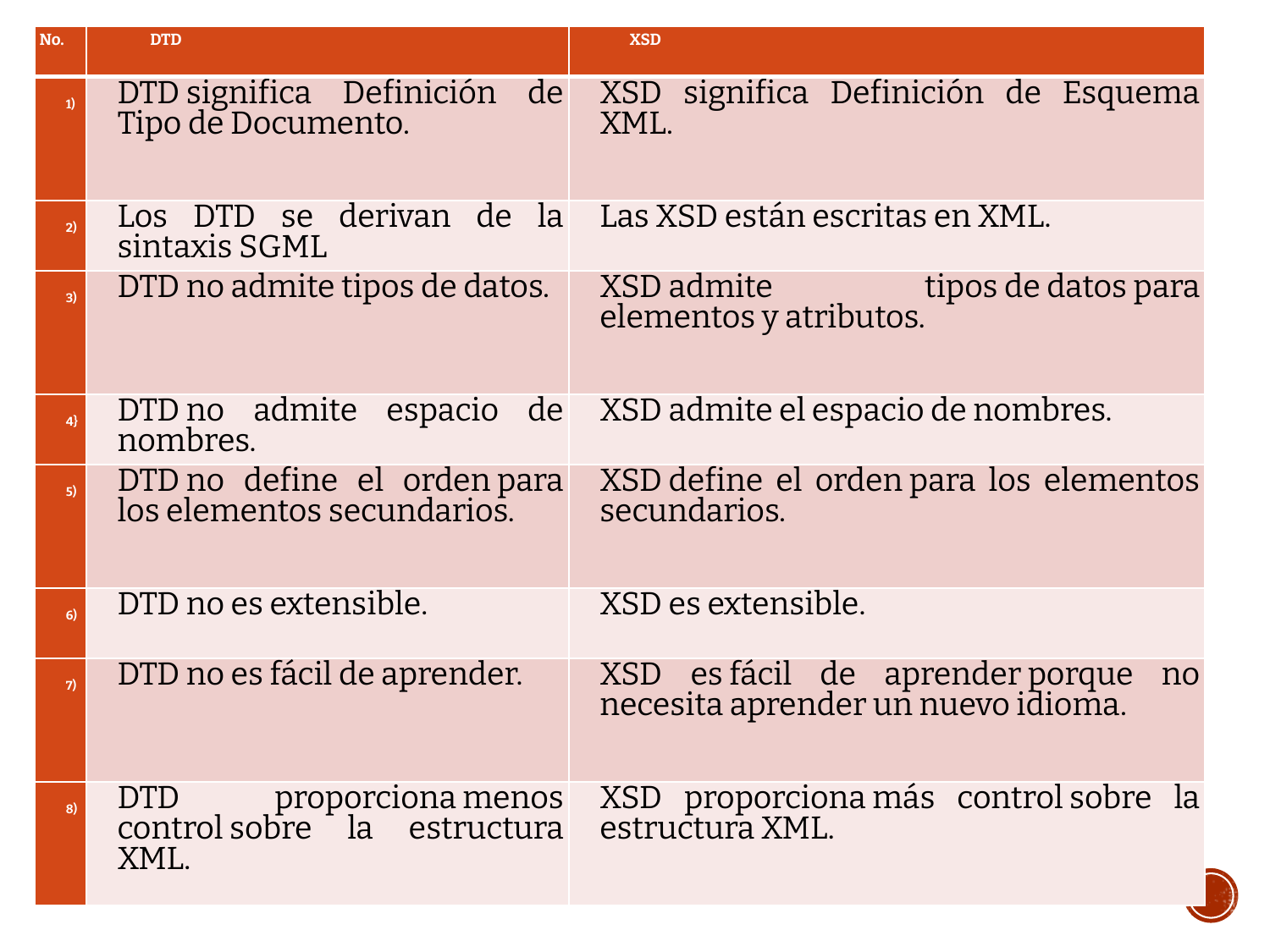

| No. | DTD | XSD |
| --- | --- | --- |
| 1) | DTD significa Definición de Tipo de Documento. | XSD significa Definición de Esquema XML. |
| 2) | Los DTD se derivan de la sintaxis SGML | Las XSD están escritas en XML. |
| 3) | DTD no admite tipos de datos. | XSD admite tipos de datos para elementos y atributos. |
| 4} | DTD no admite espacio de nombres. | XSD admite el espacio de nombres. |
| 5) | DTD no define el orden para los elementos secundarios. | XSD define el orden para los elementos secundarios. |
| 6) | DTD no es extensible. | XSD es extensible. |
| 7) | DTD no es fácil de aprender. | XSD es fácil de aprender porque no necesita aprender un nuevo idioma. |
| 8) | DTD proporciona menos control sobre la estructura XML. | XSD proporciona más control sobre la estructura XML. |